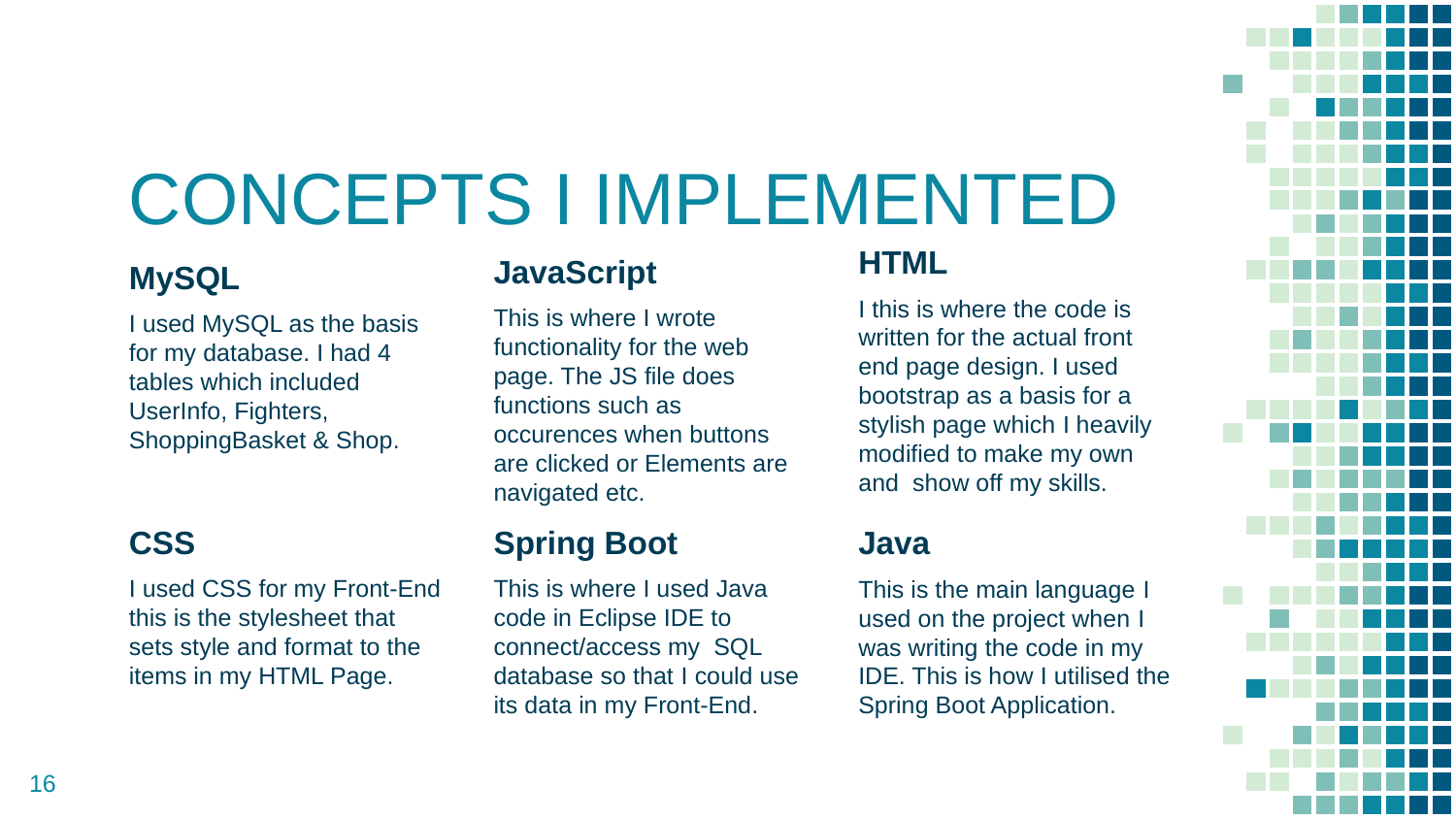

# CONCEPTS I IMPLEMENTED
HTML
I this is where the code is written for the actual front end page design. I used bootstrap as a basis for a stylish page which I heavily modified to make my own and  show off my skills.

JavaScript
This is where I wrote functionality for the web page. The JS file does functions such as occurences when buttons are clicked or Elements are navigated etc.
MySQL
I used MySQL as the basis for my database. I had 4 tables which included UserInfo, Fighters, ShoppingBasket & Shop.
CSS
I used CSS for my Front-End this is the stylesheet that sets style and format to the items in my HTML Page.
Spring Boot
This is where I used Java code in Eclipse IDE to connect/access my  SQL database so that I could use its data in my Front-End.
Java
This is the main language I used on the project when I was writing the code in my IDE. This is how I utilised the Spring Boot Application.

16